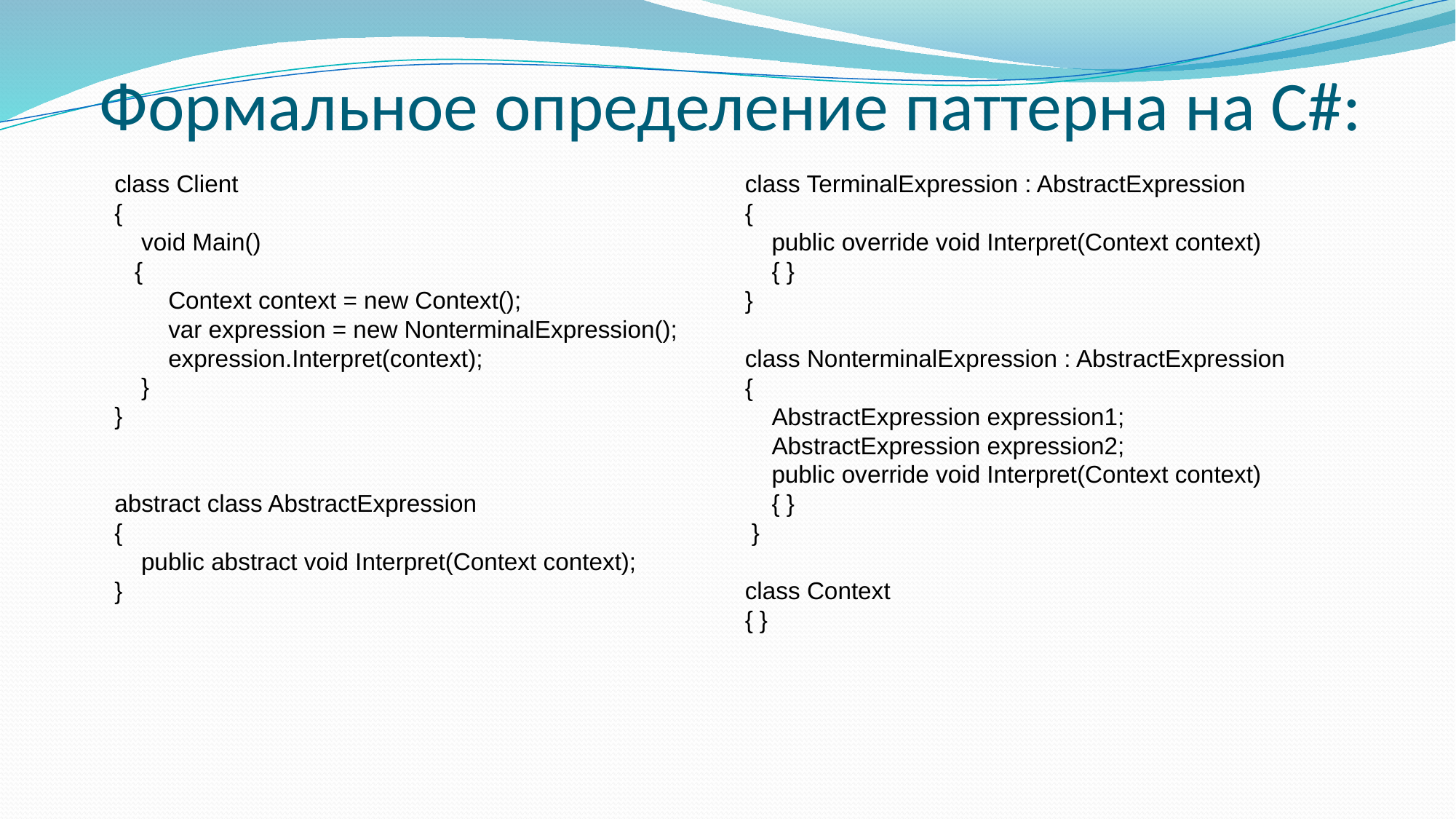

Формальное определение паттерна на C#:
class TerminalExpression : AbstractExpression
{
    public override void Interpret(Context context)
    { }
}

class NonterminalExpression : AbstractExpression
{
    AbstractExpression expression1;
    AbstractExpression expression2;
    public override void Interpret(Context context)
    { }
 }

class Context
{ }

class Client
{
    void Main()
   {
        Context context = new Context();
        var expression = new NonterminalExpression();
        expression.Interpret(context);
    }
}

abstract class AbstractExpression
{
    public abstract void Interpret(Context context);
}